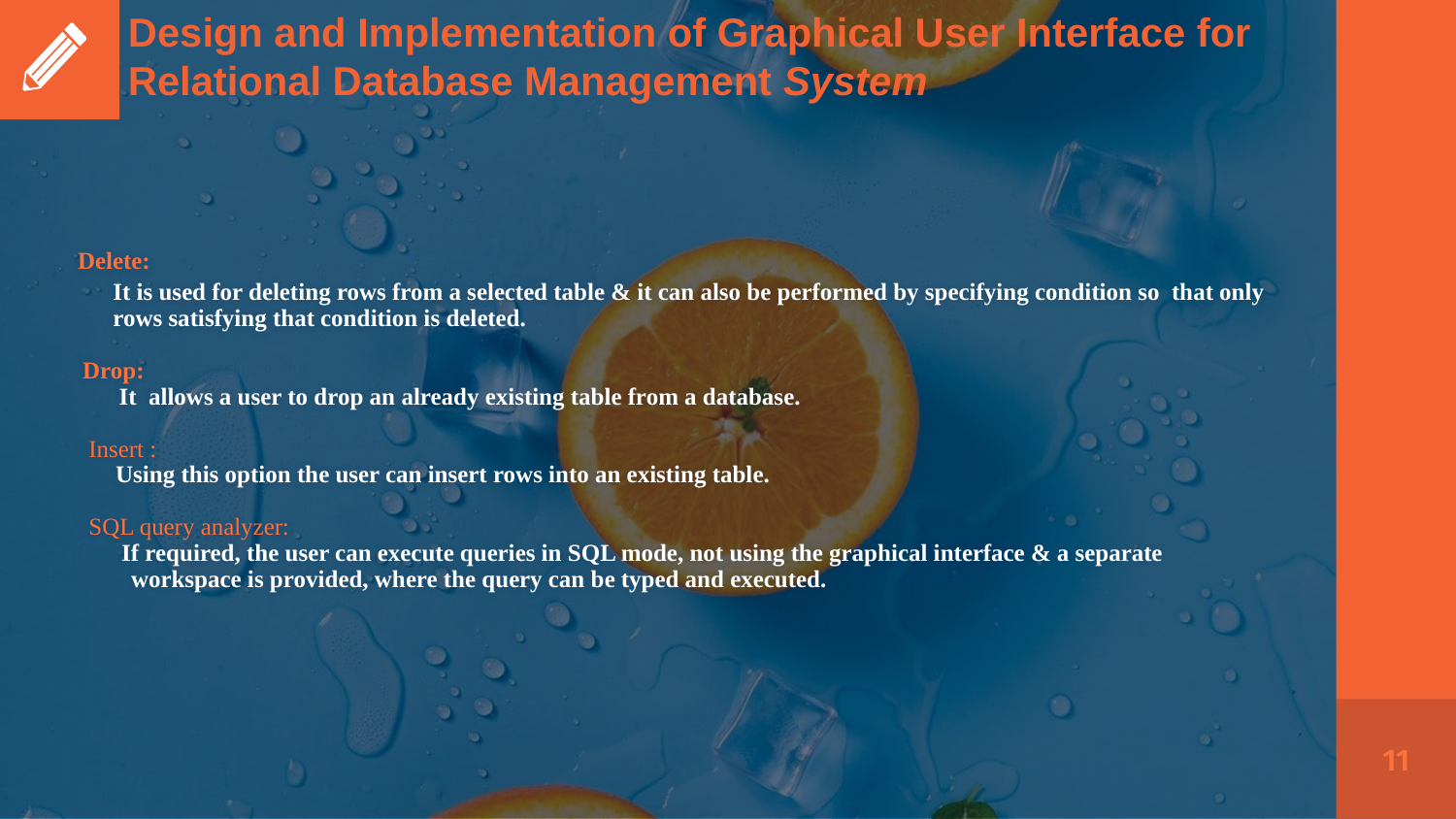

Design and Implementation of Graphical User Interface for Relational Database Management System

    Delete:
             It is used for deleting rows from a selected table & it can also be performed by specifying condition so  that only
             rows satisfying that condition is deleted.
        Drop:
              It  allows a user to drop an already existing table from a database.
         Insert :
              Using this option the user can insert rows into an existing table.
         SQL query analyzer:
               If required, the user can execute queries in SQL mode, not using the graphical interface & a separate
                workspace is provided, where the query can be typed and executed.
11